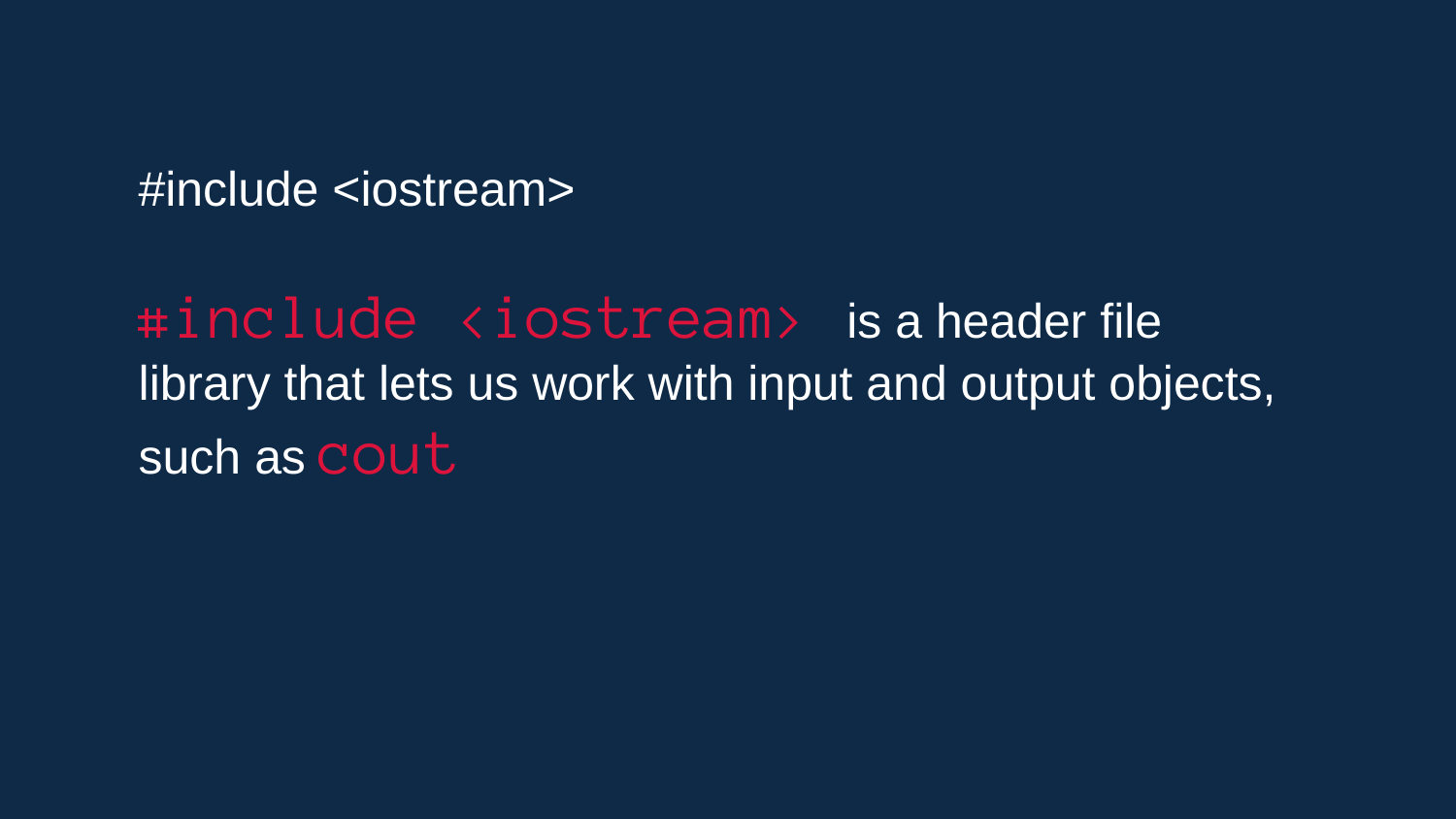

#include <iostream>
#include <iostream> is a header file library that lets us work with input and output objects, such as cout